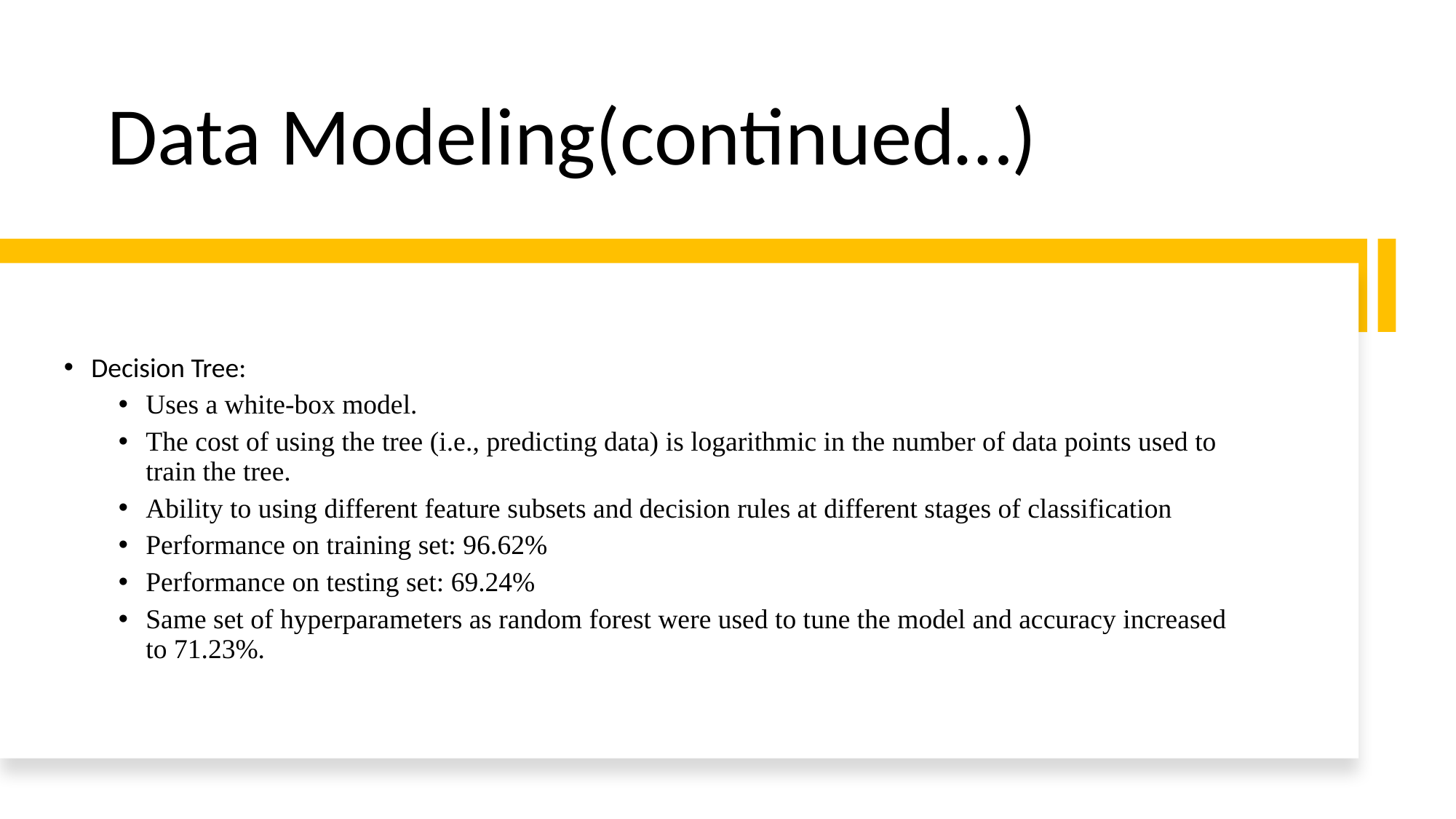

# Data Modeling(continued…)

Decision Tree:
Uses a white-box model.
The cost of using the tree (i.e., predicting data) is logarithmic in the number of data points used to train the tree.
Ability to using different feature subsets and decision rules at different stages of classification
Performance on training set: 96.62%
Performance on testing set: 69.24%
Same set of hyperparameters as random forest were used to tune the model and accuracy increased to 71.23%.